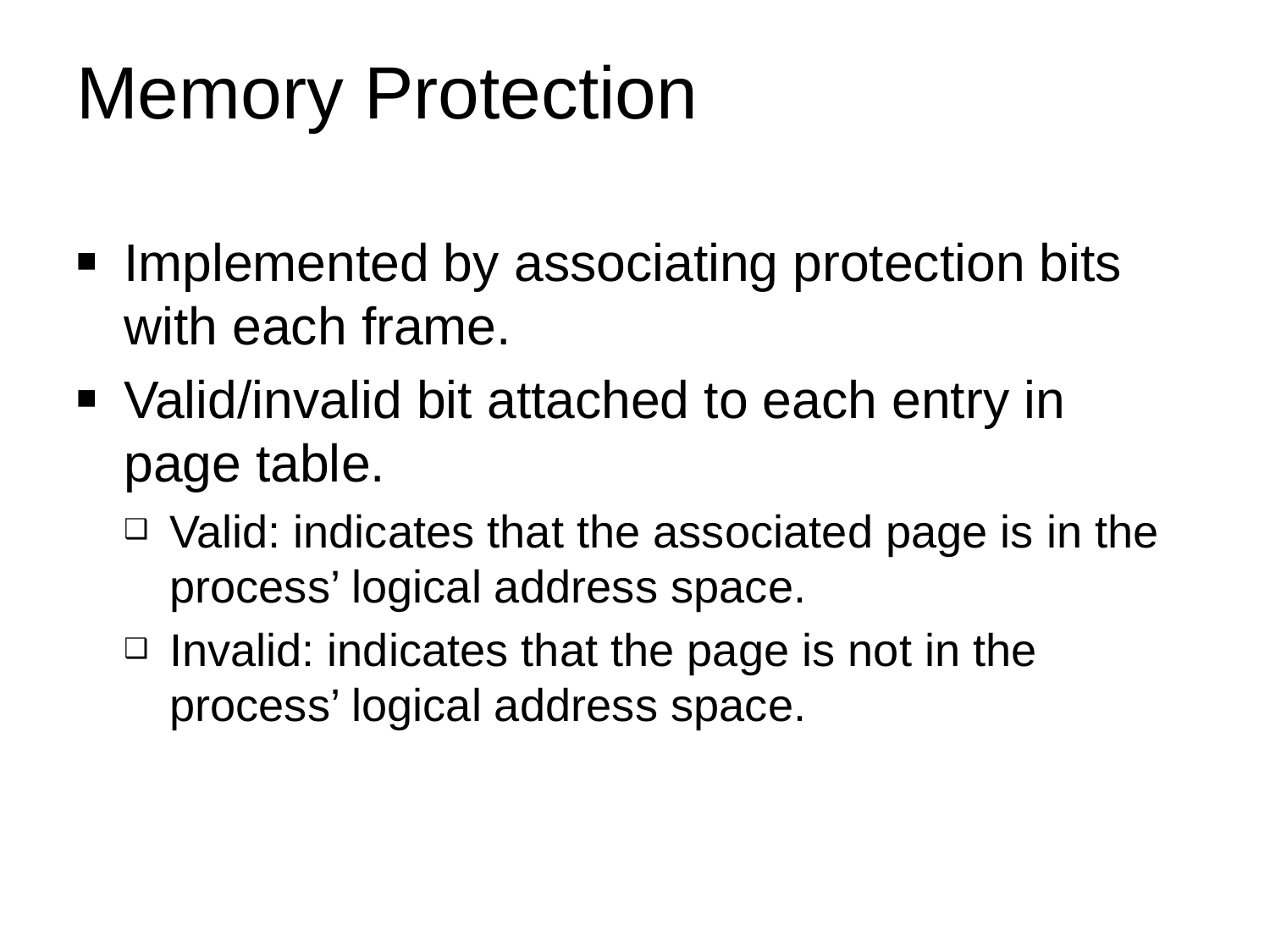

# Memory Protection
Implemented by associating protection bits with each frame.
Valid/invalid bit attached to each entry in page table.
Valid: indicates that the associated page is in the process’ logical address space.
Invalid: indicates that the page is not in the process’ logical address space.